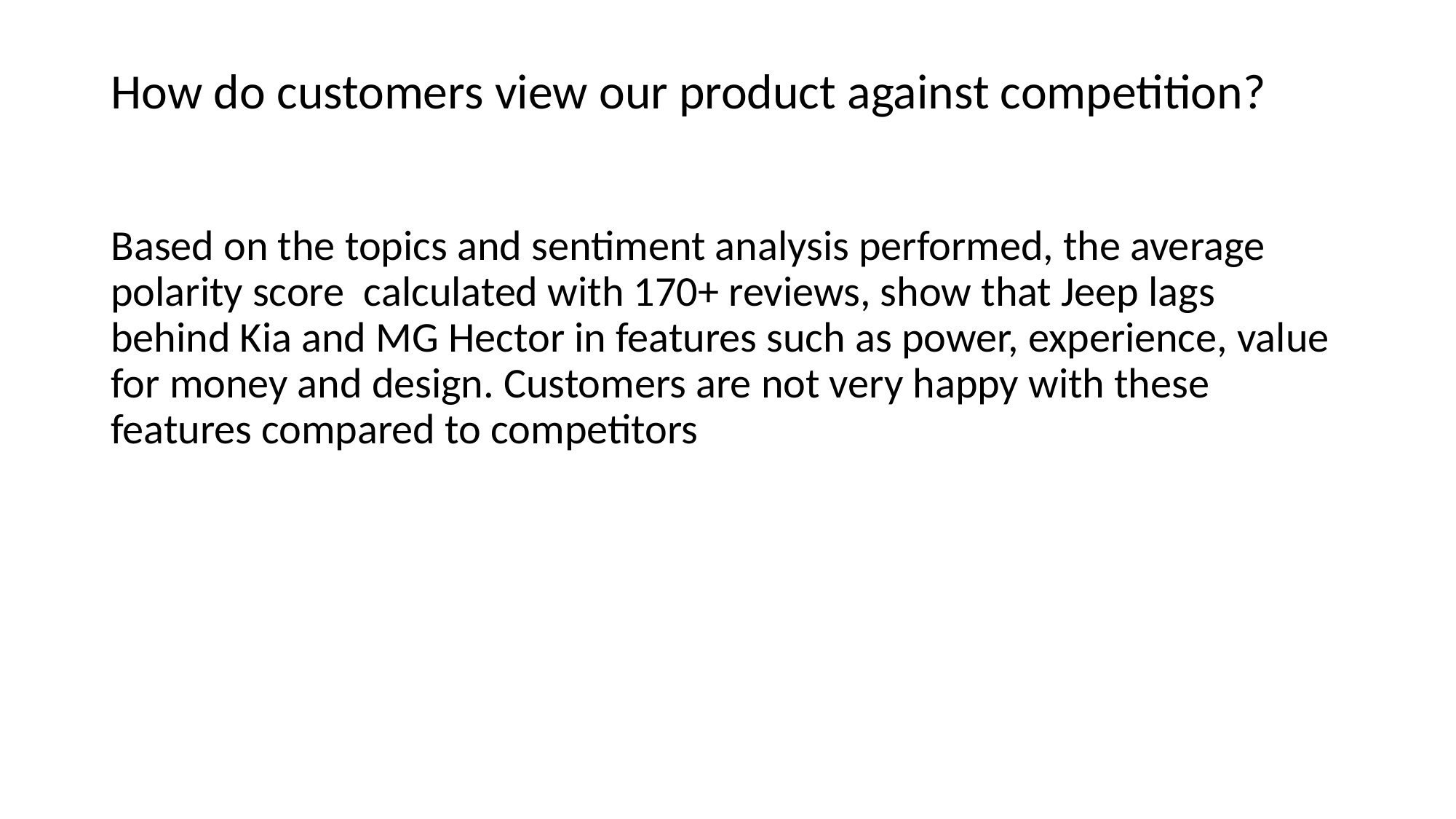

# How do customers view our product against competition?
Based on the topics and sentiment analysis performed, the average polarity score  calculated with 170+ reviews, show that Jeep lags behind Kia and MG Hector in features such as power, experience, value for money and design. Customers are not very happy with these features compared to competitors